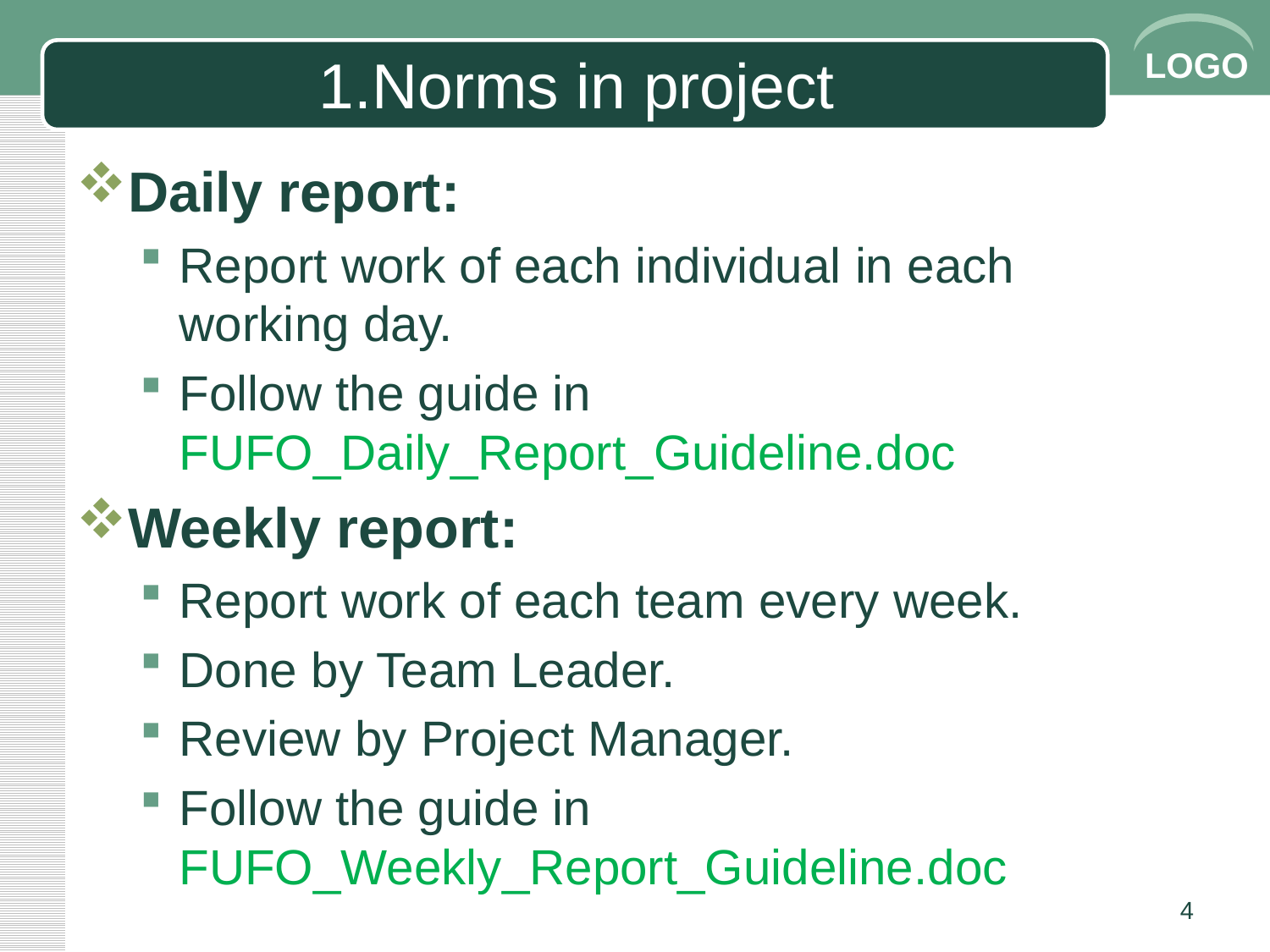

# 1.Norms in project
Daily report:
Report work of each individual in each working day.
Follow the guide in FUFO_Daily_Report_Guideline.doc
Weekly report:
Report work of each team every week.
Done by Team Leader.
Review by Project Manager.
Follow the guide in FUFO_Weekly_Report_Guideline.doc
4